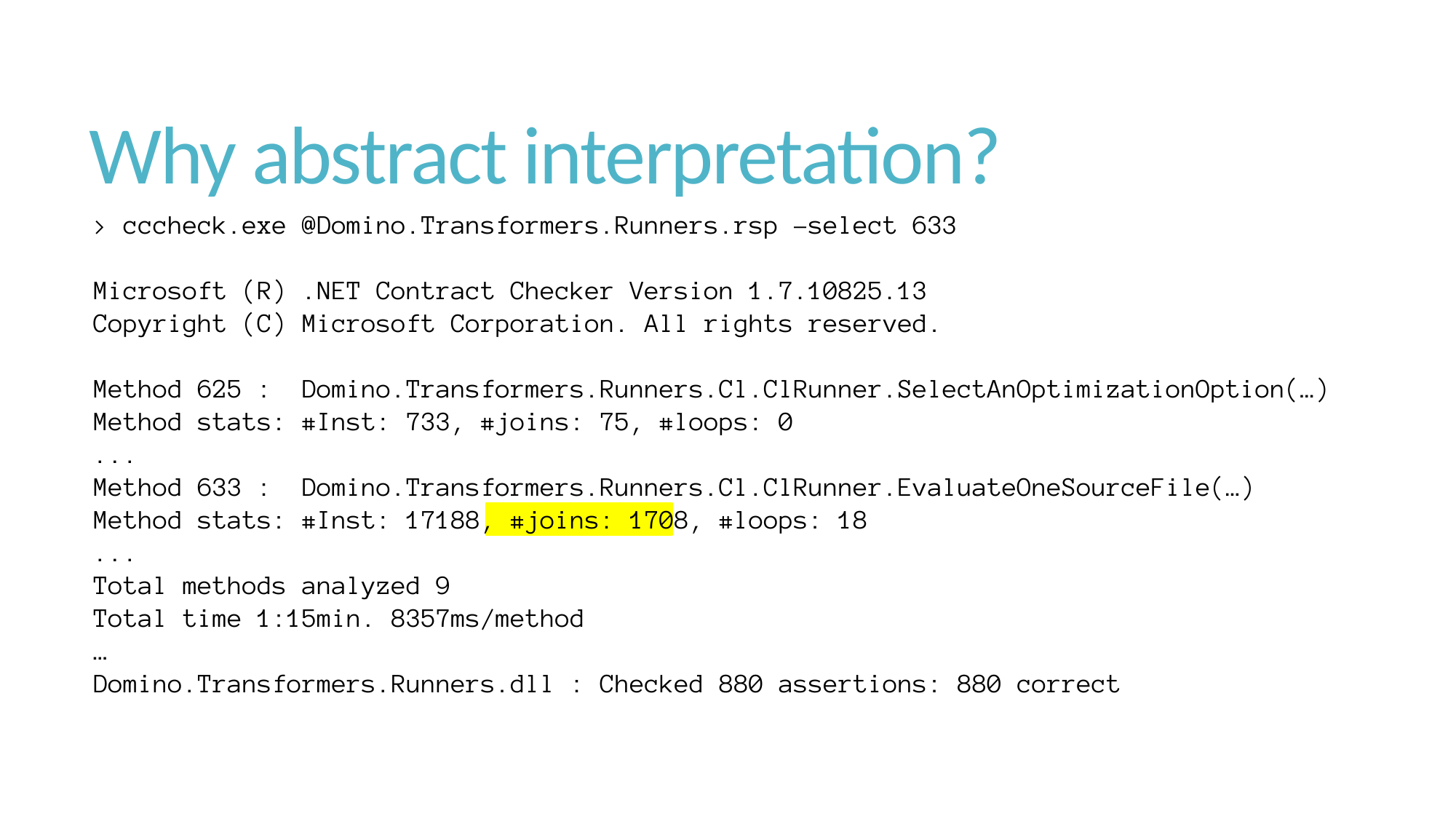

# Why abstract interpretation?
> cccheck.exe @Domino.Transformers.Runners.rsp –select 633

Microsoft (R) .NET Contract Checker Version 1.7.10825.13
Copyright (C) Microsoft Corporation. All rights reserved.

Method 625 :  Domino.Transformers.Runners.Cl.ClRunner.SelectAnOptimizationOption(…)
Method stats: #Inst: 733, #joins: 75, #loops: 0
...
Method 633 :  Domino.Transformers.Runners.Cl.ClRunner.EvaluateOneSourceFile(…)
Method stats: #Inst: 17188, #joins: 1708, #loops: 18
...
Total methods analyzed 9
Total time 1:15min. 8357ms/method
…
Domino.Transformers.Runners.dll : Checked 880 assertions: 880 correct